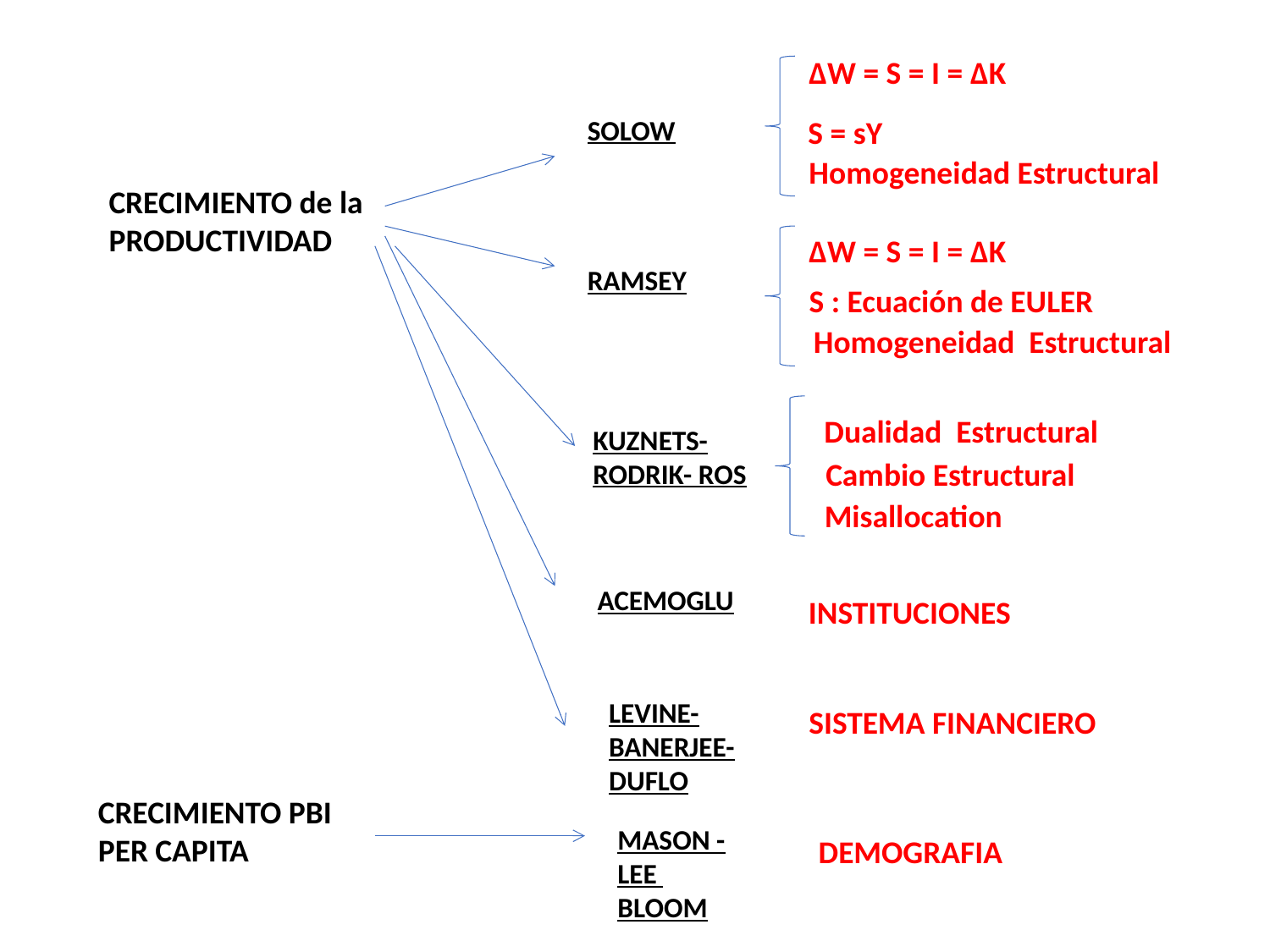

ΔW = S = I = ΔK

SOLOW
S = sY
Homogeneidad Estructural
CRECIMIENTO de la
PRODUCTIVIDAD
ΔW = S = I = ΔK

RAMSEY
S : Ecuación de EULER
Homogeneidad  Estructural

Dualidad  Estructural
KUZNETS-RODRIK- ROS

Cambio Estructural
Misallocation
ACEMOGLU
INSTITUCIONES
LEVINE-
BANERJEE-DUFLO
SISTEMA FINANCIERO
CRECIMIENTO PBI
PER CAPITA
MASON -
LEE
BLOOM
DEMOGRAFIA